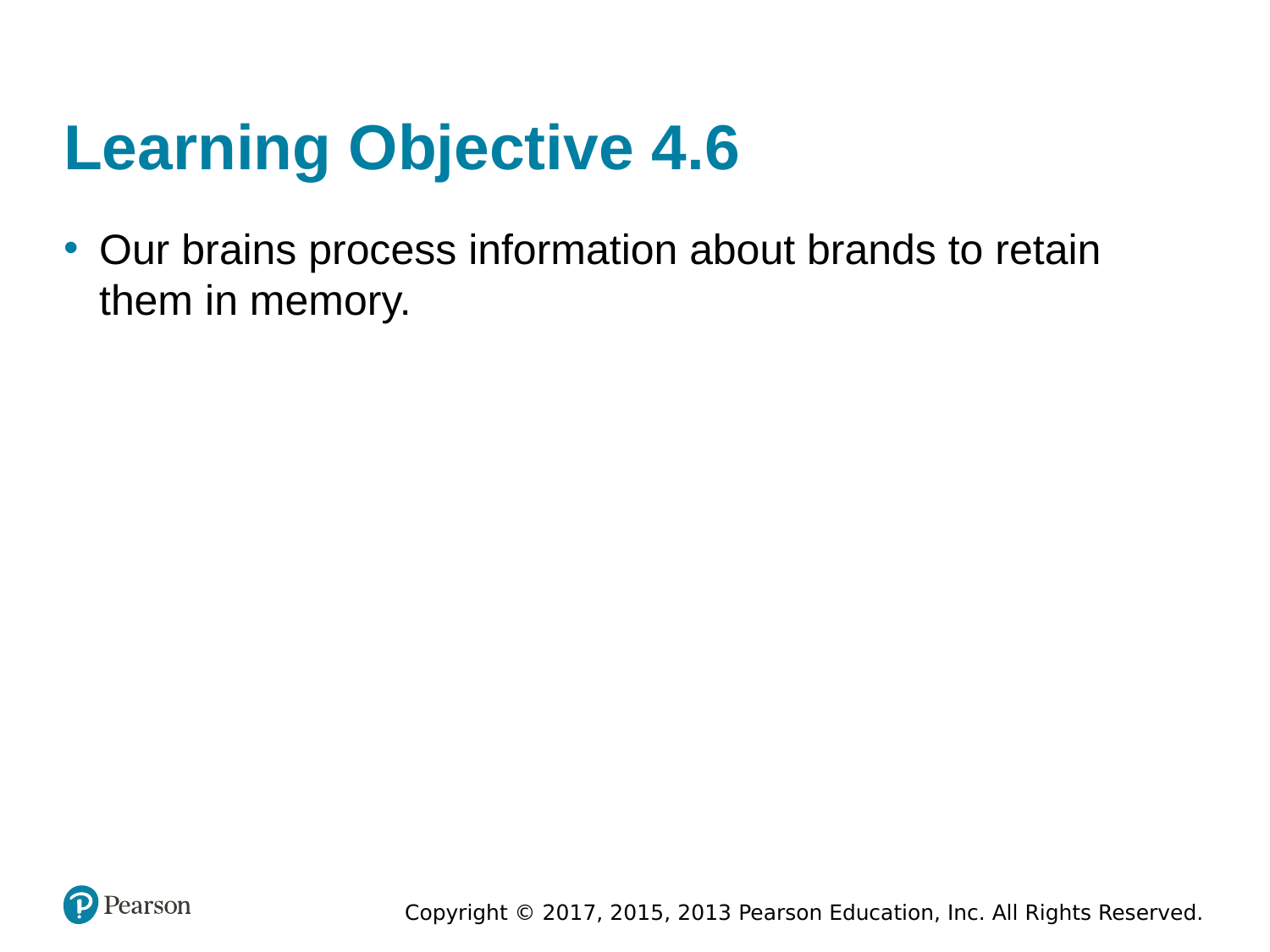

# Learning Objective 4.6
Our brains process information about brands to retain them in memory.